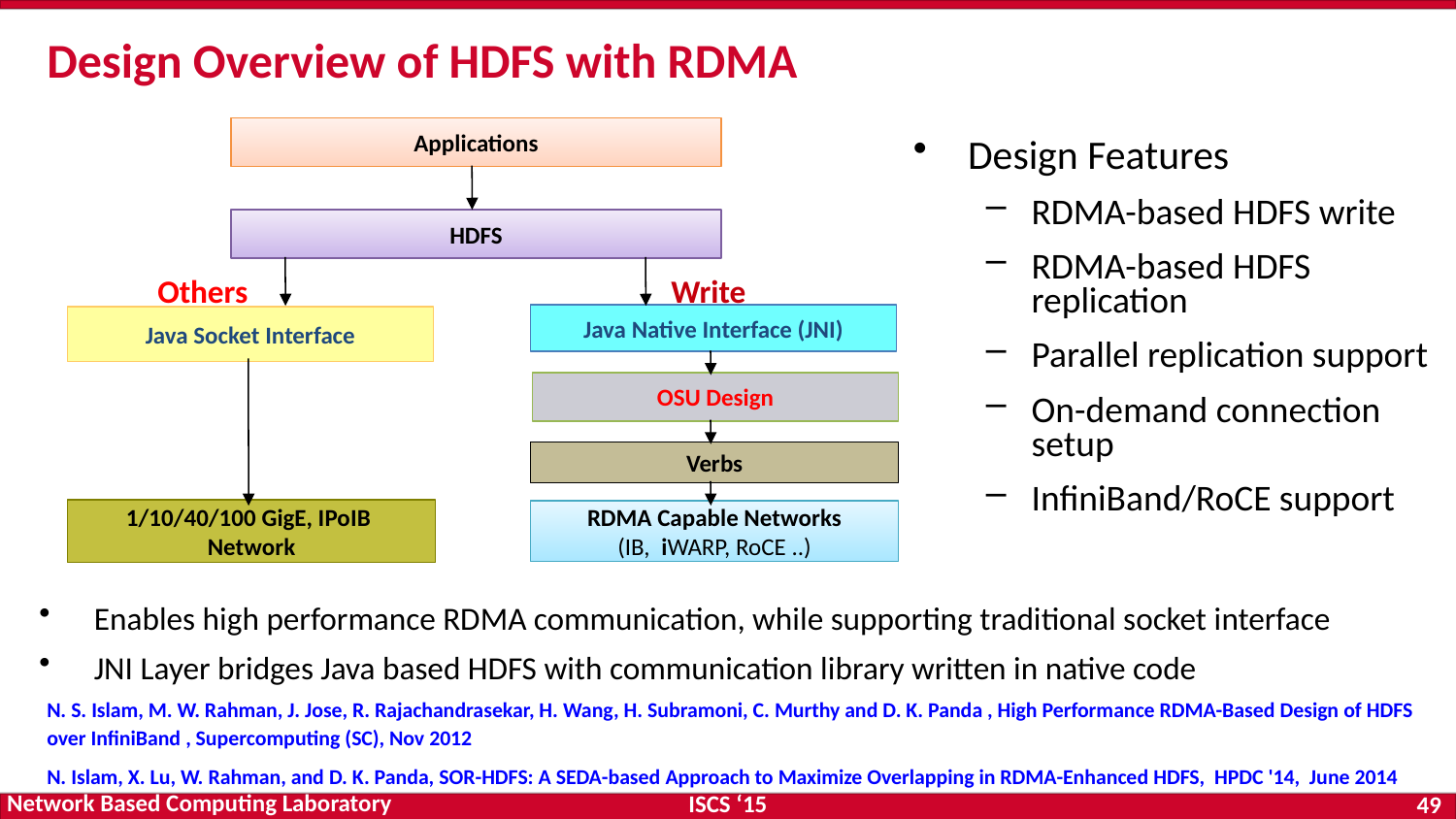

# Design Overview of HDFS with RDMA
Applications

HDFS

Others
Write
Java Native Interface (JNI)
Java Socket Interface

OSU Design

Verbs

1/10/40/100 GigE, IPoIB  Network
RDMA Capable Networks
(IB,  iWARP, RoCE ..)
Design Features
RDMA-based HDFS write
RDMA-based HDFS replication
Parallel replication support
On-demand connection setup
InfiniBand/RoCE support
Enables high performance RDMA communication, while supporting traditional socket interface
JNI Layer bridges Java based HDFS with communication library written in native code

N. S. Islam, M. W. Rahman, J. Jose, R. Rajachandrasekar, H. Wang, H. Subramoni, C. Murthy and D. K. Panda , High Performance RDMA-Based Design of HDFS over InfiniBand , Supercomputing (SC), Nov 2012
N. Islam, X. Lu, W. Rahman, and D. K. Panda, SOR-HDFS: A SEDA-based Approach to Maximize Overlapping in RDMA-Enhanced HDFS,  HPDC '14,  June 2014